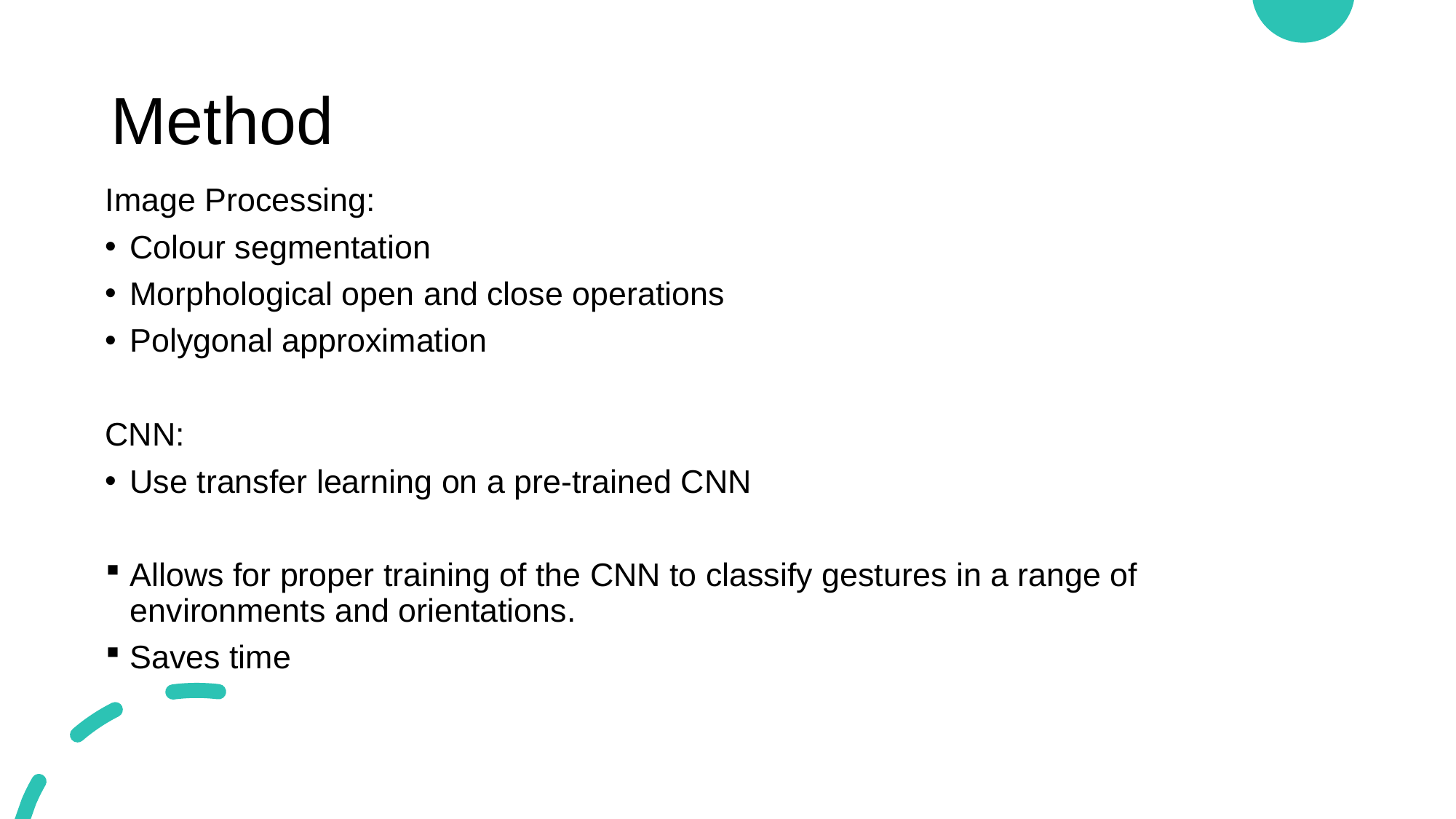

# Method
Image Processing:
Colour segmentation
Morphological open and close operations
Polygonal approximation

CNN:
Use transfer learning on a pre-trained CNN

Allows for proper training of the CNN to classify gestures in a range of environments and orientations.
Saves time